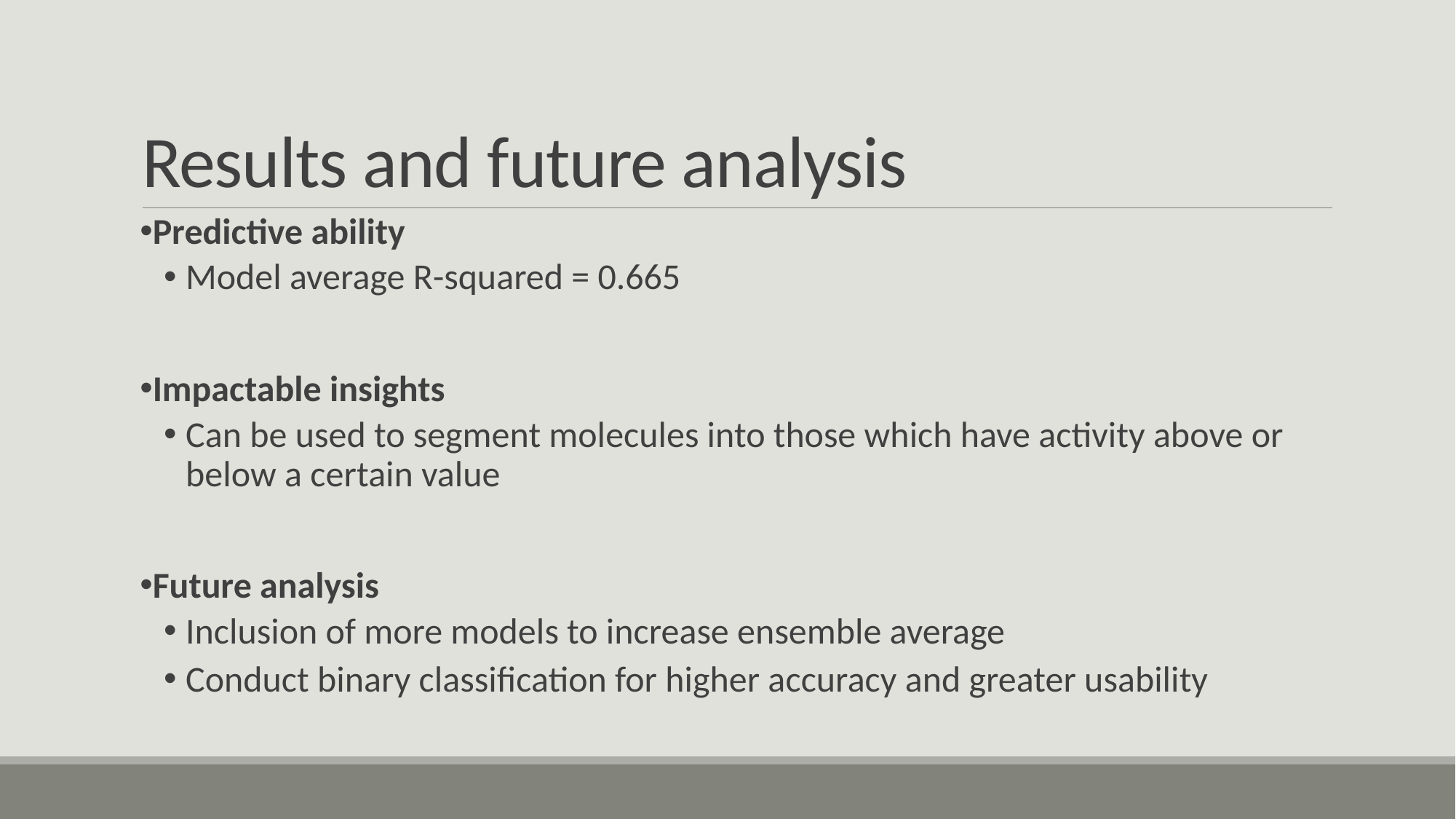

# Results and future analysis
Predictive ability
Model average R-squared = 0.665

Impactable insights
Can be used to segment molecules into those which have activity above or below a certain value

Future analysis
Inclusion of more models to increase ensemble average
Conduct binary classification for higher accuracy and greater usability